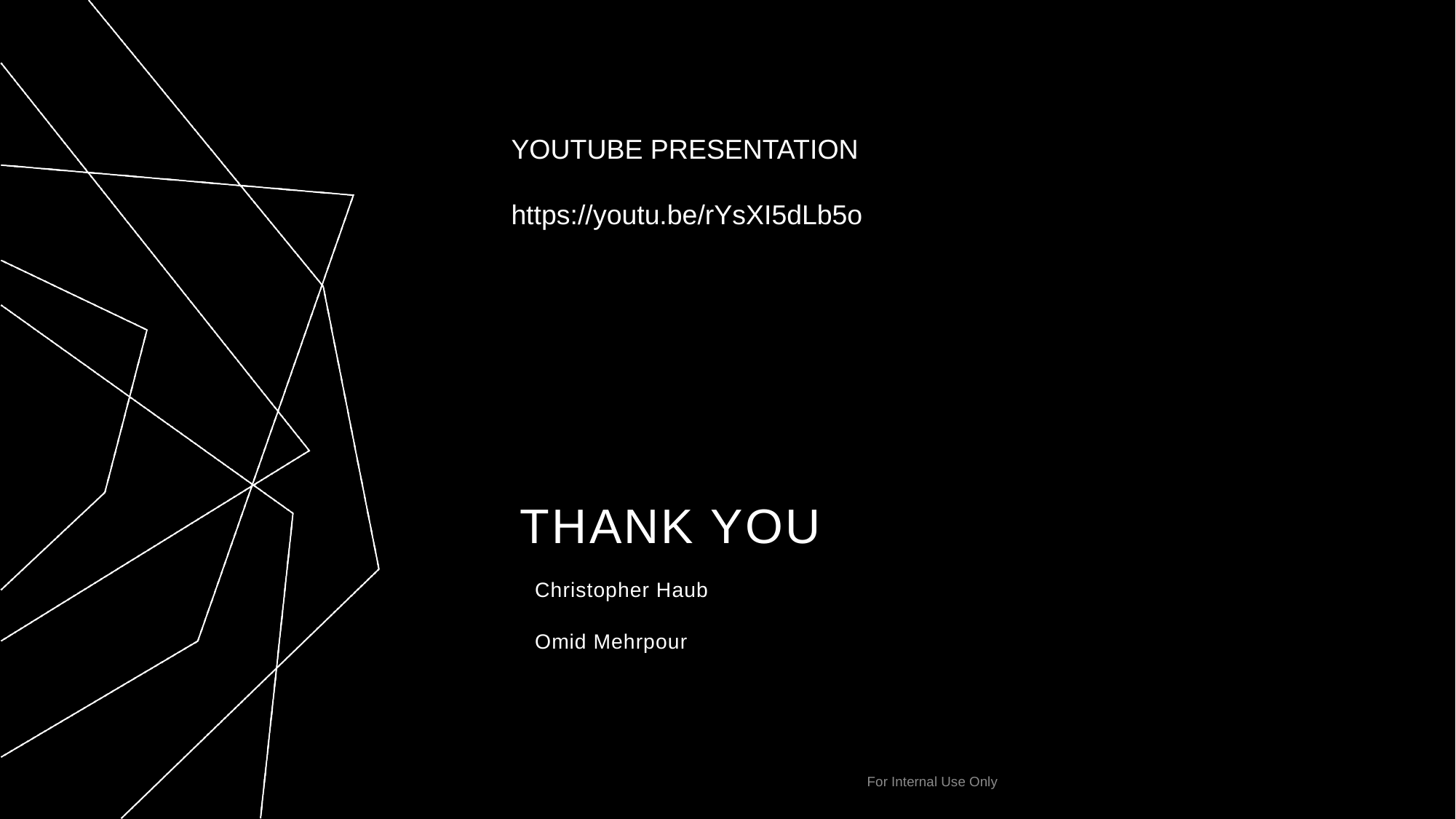

YOUTUBE PRESENTATION

https://youtu.be/rYsXI5dLb5o
# THANK YOU
Christopher Haub
Omid Mehrpour
For Internal Use Only